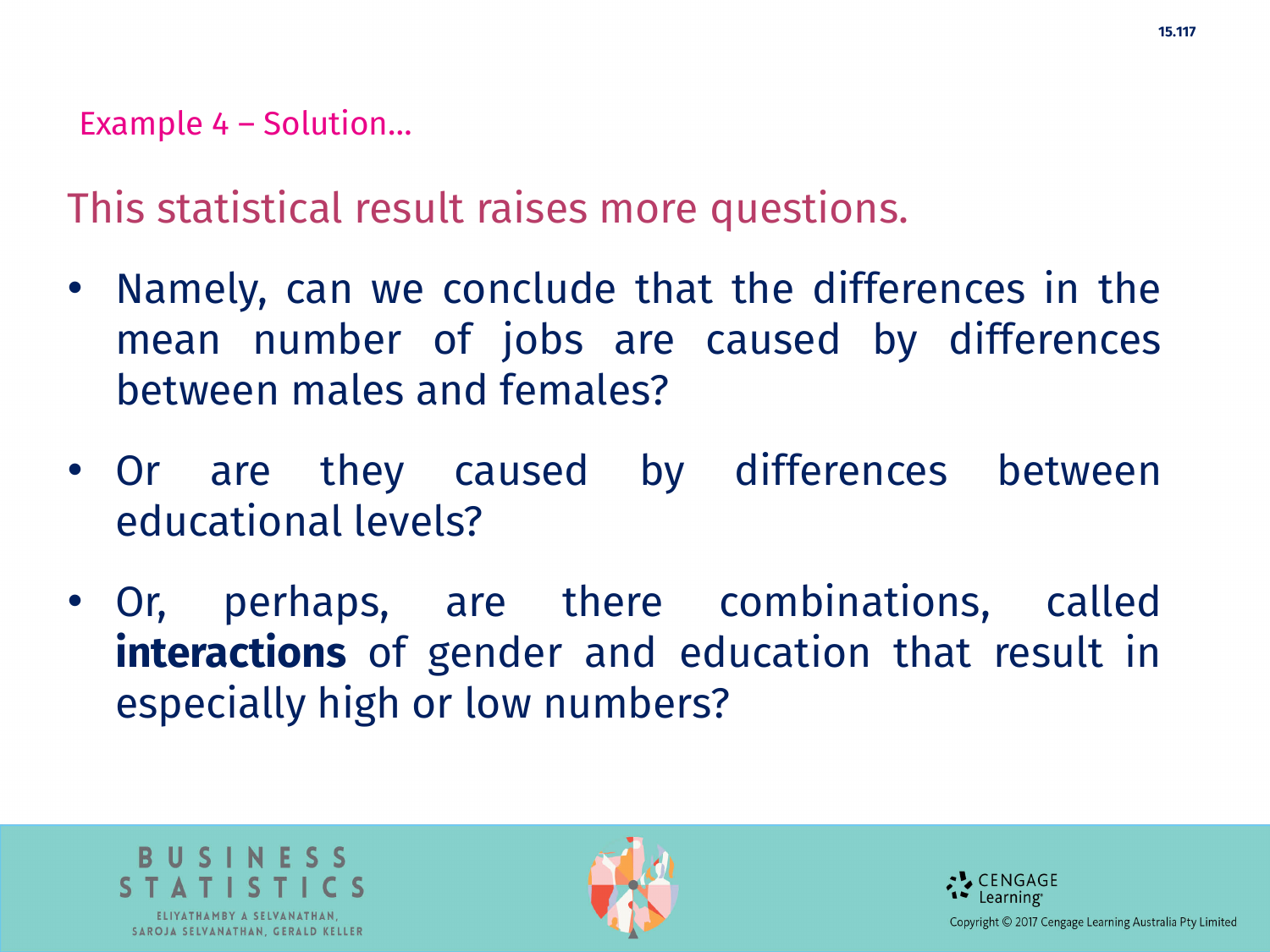

15.117
Example 4 – Solution…
This statistical result raises more questions.
Namely, can we conclude that the differences in the mean number of jobs are caused by differences between males and females?
Or are they caused by differences between educational levels?
Or, perhaps, are there combinations, called interactions of gender and education that result in especially high or low numbers?